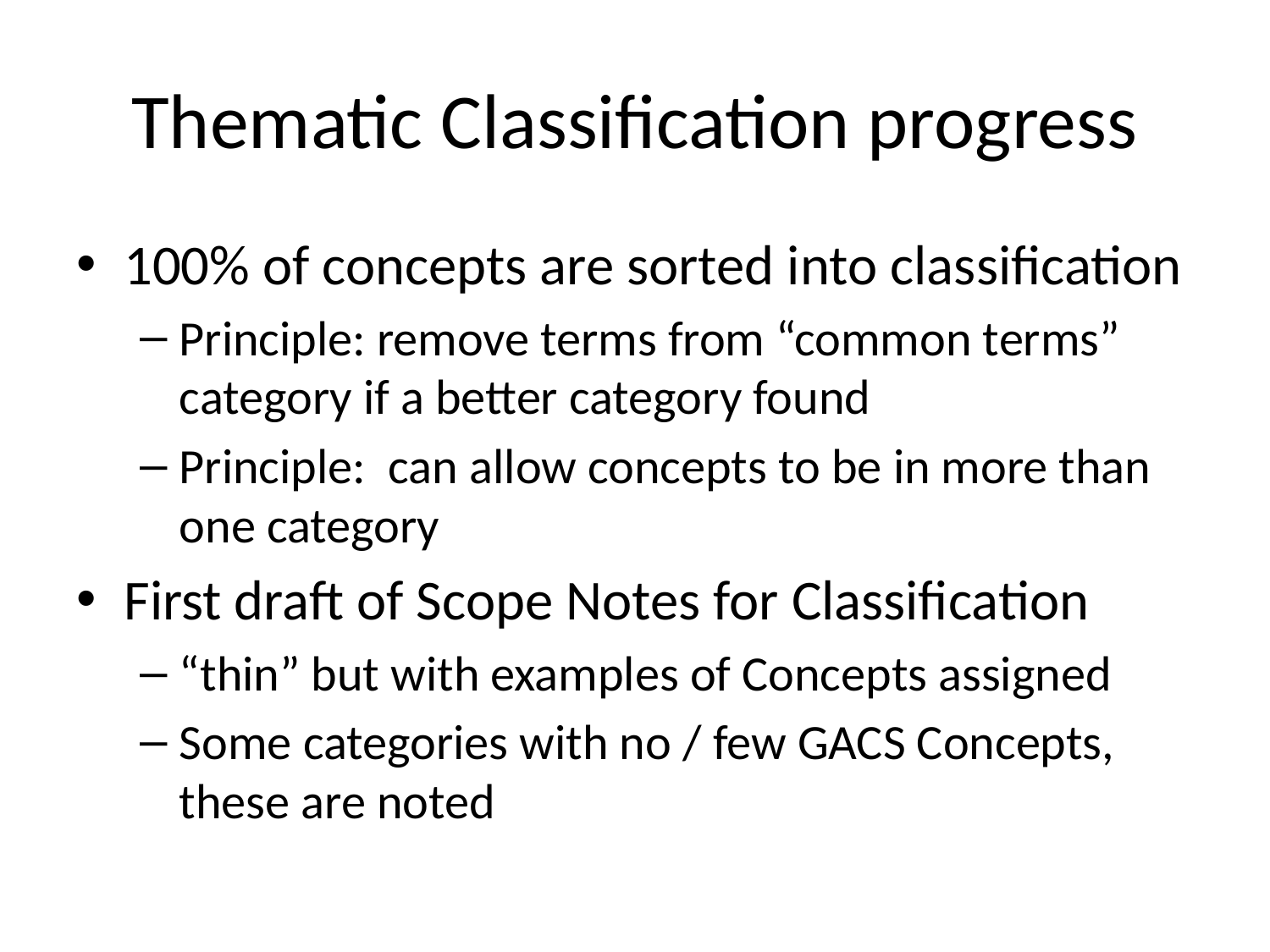

# Thematic Classification progress
100% of concepts are sorted into classification
Principle: remove terms from “common terms” category if a better category found
Principle:  can allow concepts to be in more than one category
First draft of Scope Notes for Classification
“thin” but with examples of Concepts assigned
Some categories with no / few GACS Concepts, these are noted